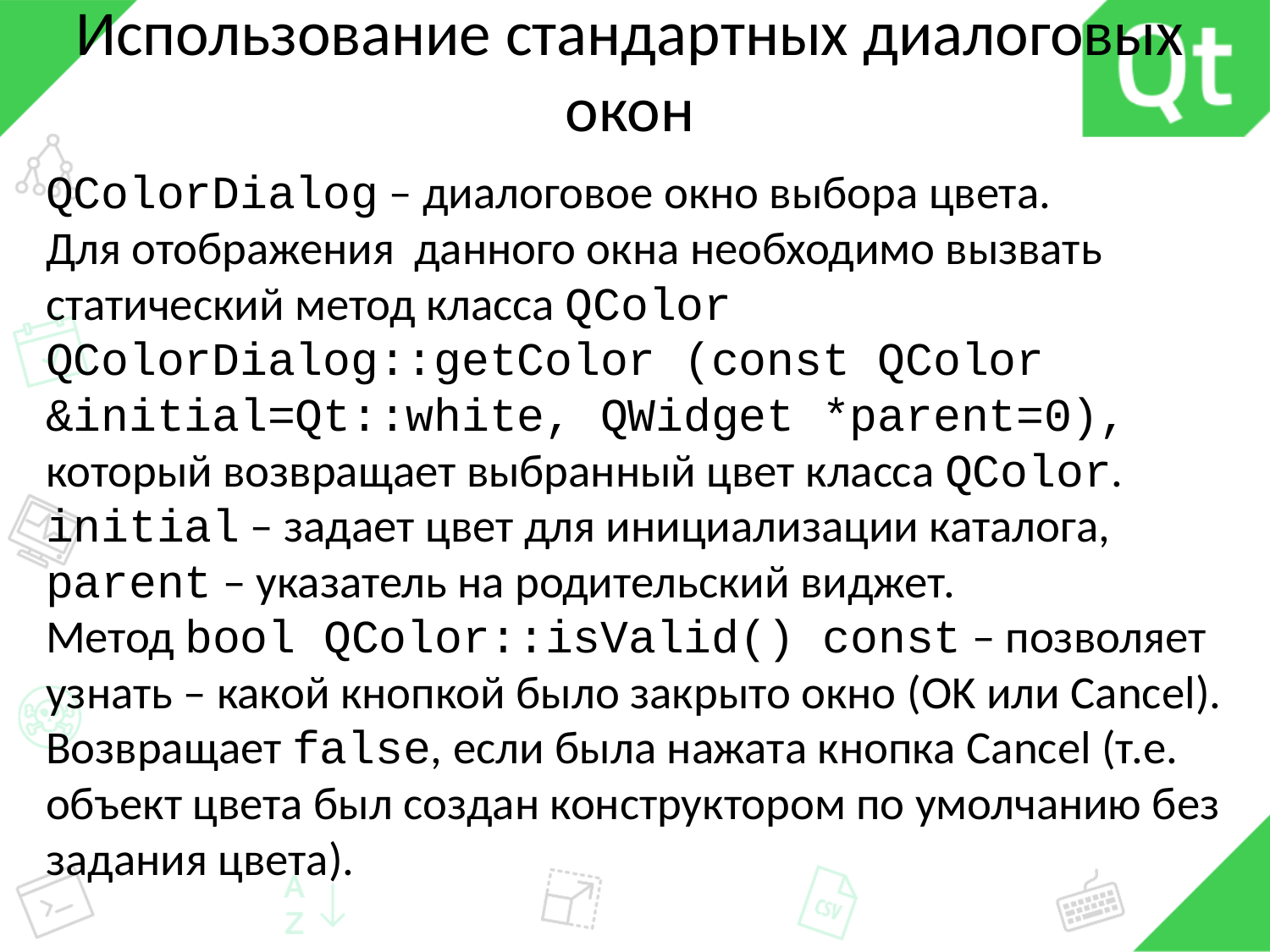

# Использование стандартных диалоговых окон
QColorDialog – диалоговое окно выбора цвета.
Для отображения	 данного окна необходимо вызвать статический метод класса QColor QColorDialog::getColor (const QColor &initial=Qt::white, QWidget *parent=0), который возвращает выбранный цвет класса QColor.
initial – задает цвет для инициализации каталога, parent – указатель на родительский виджет.
Метод bool QColor::isValid() const – позволяет узнать – какой кнопкой было закрыто окно (OK или Cancel). Возвращает false, если была нажата кнопка Cancel (т.е. объект цвета был создан конструктором по умолчанию без задания цвета).